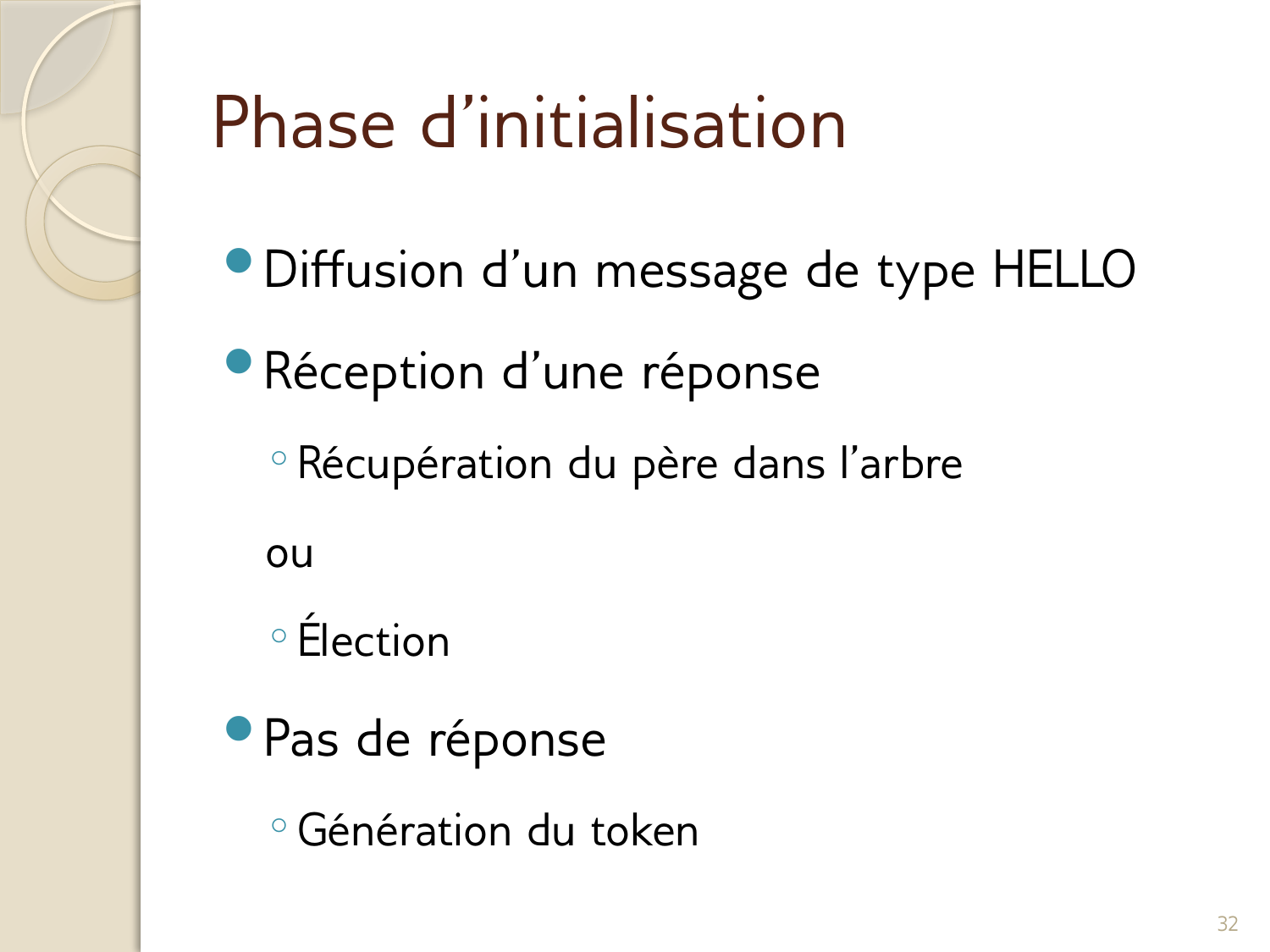

# Phase d’initialisation
Diffusion d’un message de type HELLO
Réception d’une réponse
Récupération du père dans l’arbre
ou
Élection
Pas de réponse
Génération du token
32